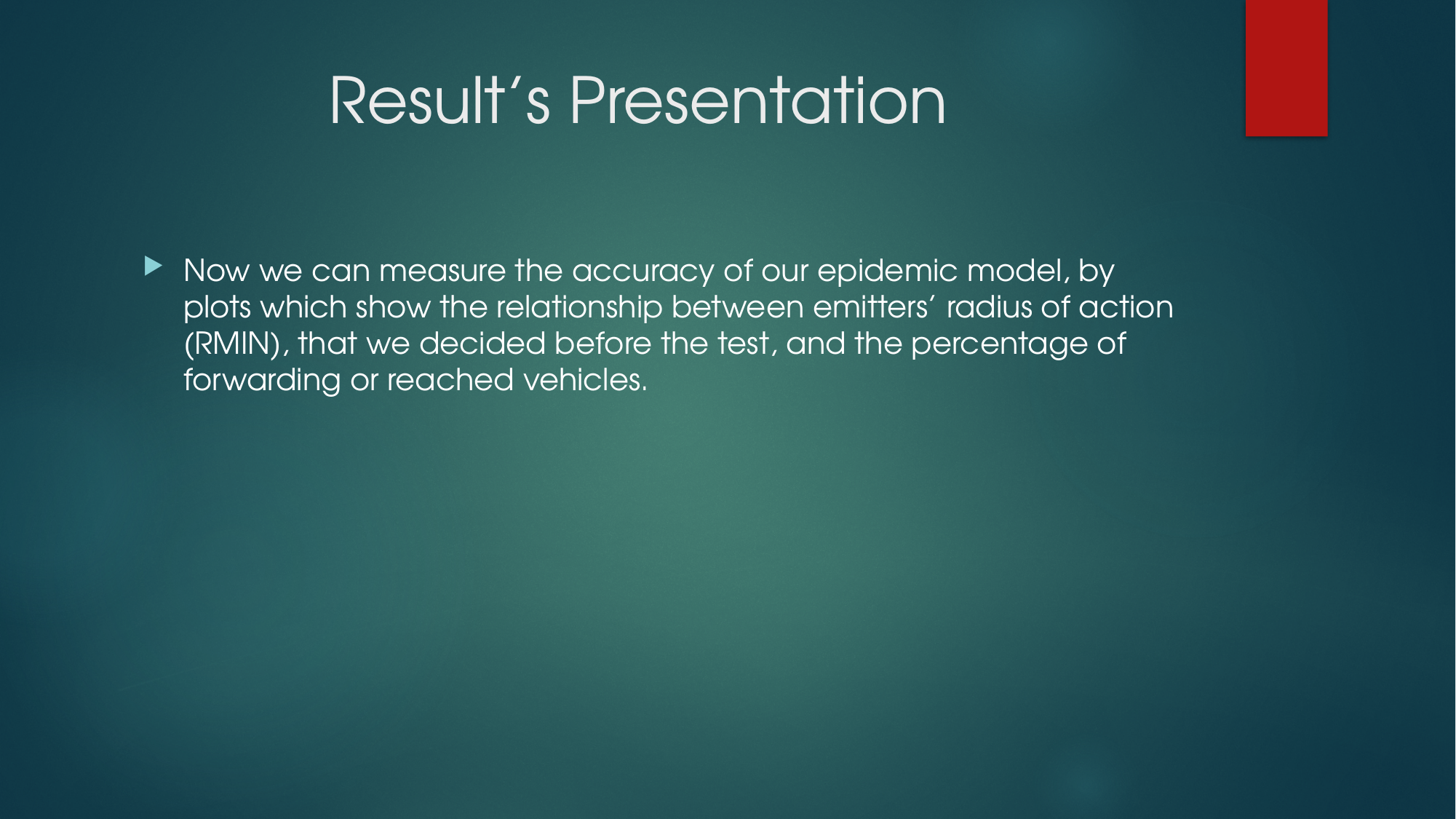

# Result’s Presentation
Now we can measure the accuracy of our epidemic model, by plots which show the relationship between emitters’ radius of action (RMIN), that we decided before the test, and the percentage of forwarding or reached vehicles.